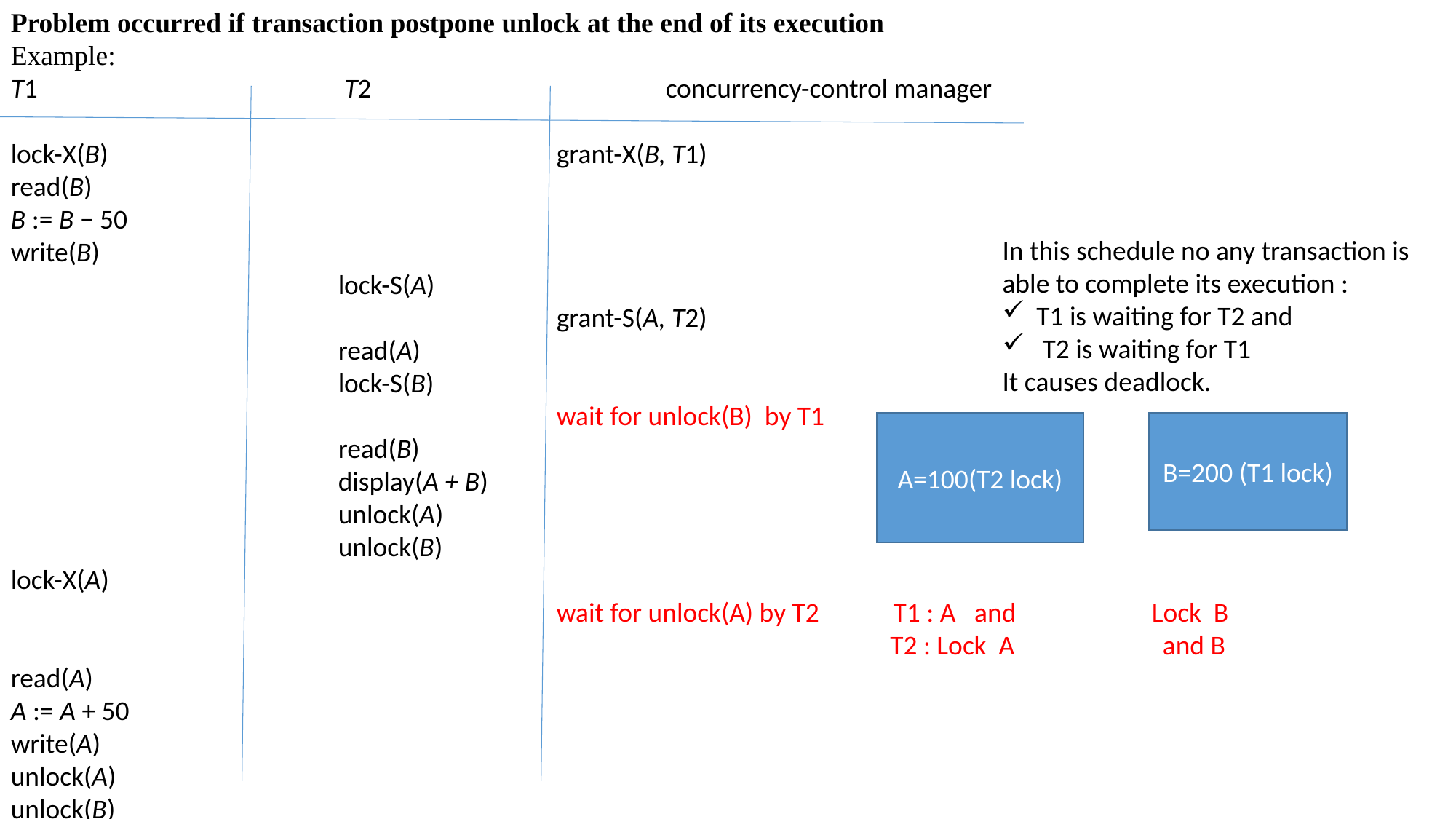

Problem occurred if transaction postpone unlock at the end of its execution
Example:
T1			 T2 			concurrency-control manager

lock-X(B)					grant-X(B, T1)
read(B)
B := B − 50
write(B)
			lock-S(A)
					grant-S(A, T2)
			read(A)
			lock-S(B)
					wait for unlock(B)  by T1
			read(B)
			display(A + B)
			unlock(A)
			unlock(B)
lock-X(A)
					wait for unlock(A) by T2            T1 : A   and                      Lock  B
                                                          					 T2 : Lock  A                        and B
read(A)
A := A + 50
write(A)
unlock(A)
unlock(B)

                                               Figure 15.4 Schedule 1.

In this schedule no any transaction is able to complete its execution :
T1 is waiting for T2 and
 T2 is waiting for T1
It causes deadlock.
A=100(T2 lock)
B=200 (T1 lock)